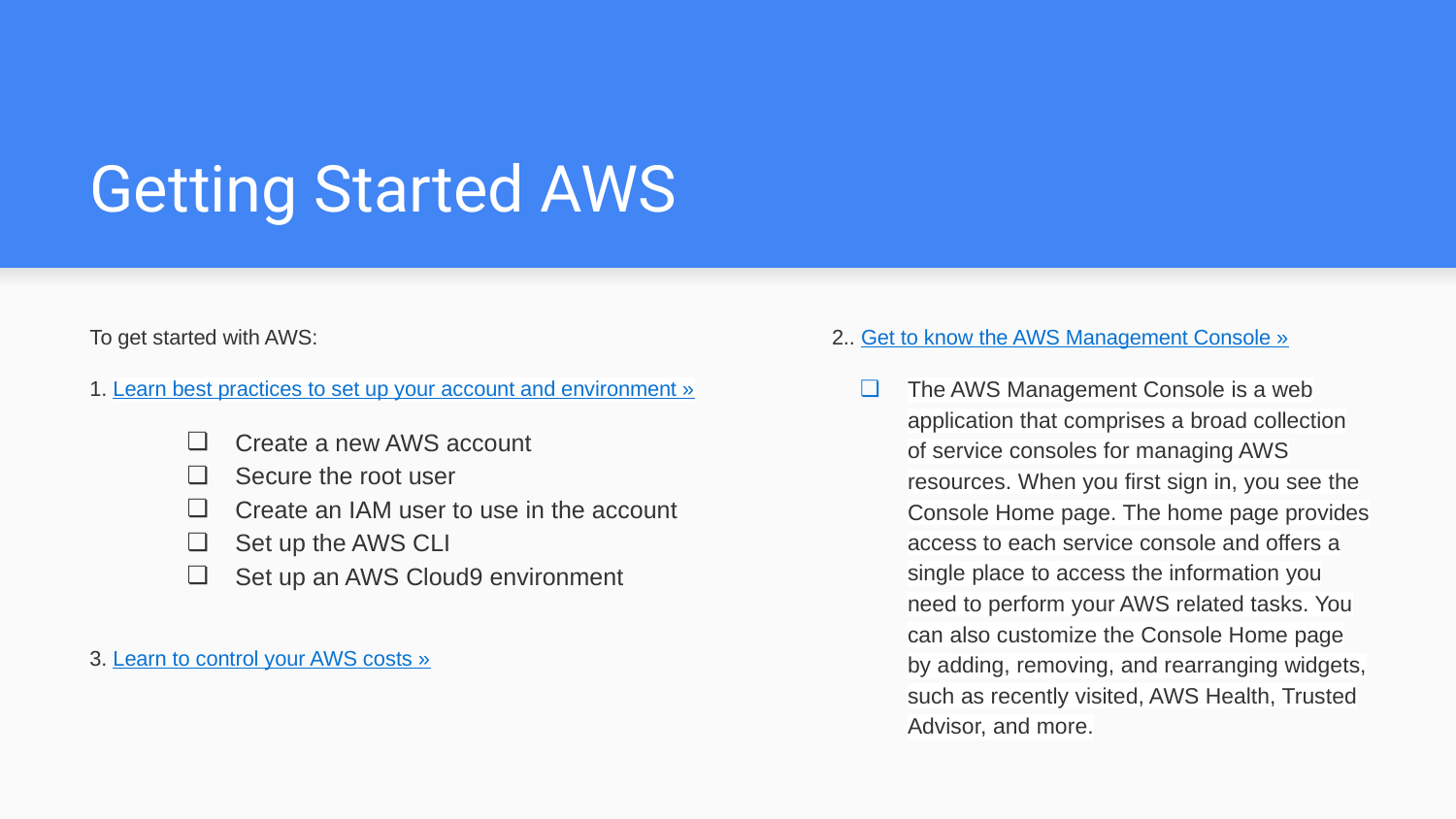

# Getting Started AWS
To get started with AWS:
1. Learn best practices to set up your account and environment »
Create a new AWS account
Secure the root user
Create an IAM user to use in the account
Set up the AWS CLI
Set up an AWS Cloud9 environment

3. Learn to control your AWS costs »

            2.. Get to know the AWS Management Console »
The AWS Management Console is a web application that comprises a broad collection of service consoles for managing AWS resources. When you first sign in, you see the Console Home page. The home page provides access to each service console and offers a single place to access the information you need to perform your AWS related tasks. You can also customize the Console Home page by adding, removing, and rearranging widgets, such as recently visited, AWS Health, Trusted Advisor, and more.